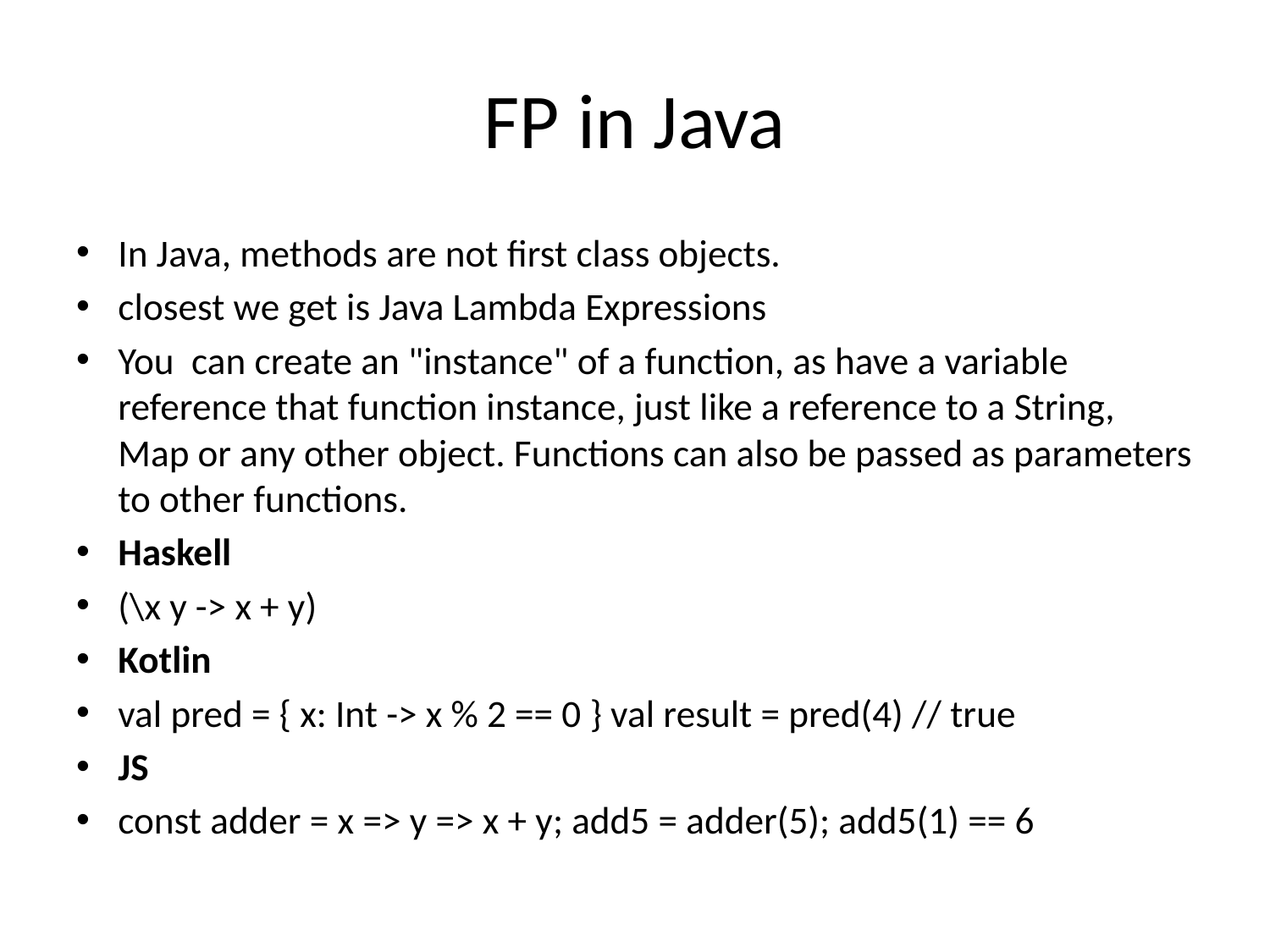

# FP in Java
In Java, methods are not first class objects.
closest we get is Java Lambda Expressions
You  can create an "instance" of a function, as have a variable reference that function instance, just like a reference to a String, Map or any other object. Functions can also be passed as parameters to other functions.
Haskell
(\x y -> x + y)
Kotlin
val pred = { x: Int -> x % 2 == 0 } val result = pred(4) // true
JS
const adder = x => y => x + y; add5 = adder(5); add5(1) == 6